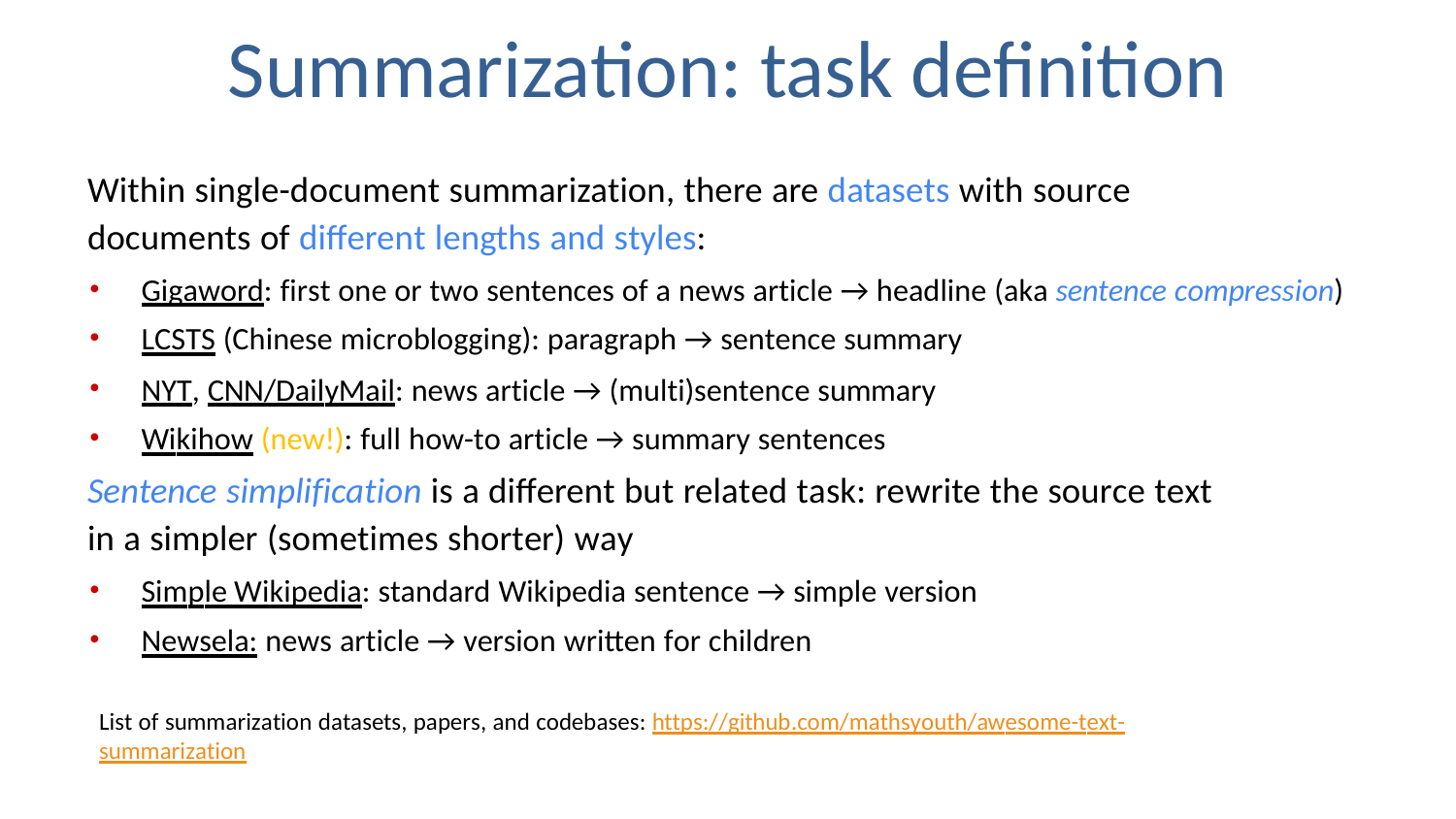

# Summarization: task definition
Within single-document summarization, there are datasets with source documents of different lengths and styles:
Gigaword: first one or two sentences of a news article → headline (aka sentence compression)
LCSTS (Chinese microblogging): paragraph → sentence summary
NYT, CNN/DailyMail: news article → (multi)sentence summary
Wikihow (new!): full how-to article → summary sentences
Sentence simplification is a different but related task: rewrite the source text in a simpler (sometimes shorter) way
Simple Wikipedia: standard Wikipedia sentence → simple version
Newsela: news article → version written for children

List of summarization datasets, papers, and codebases: https://github.com/mathsyouth/awesome-text-summarization